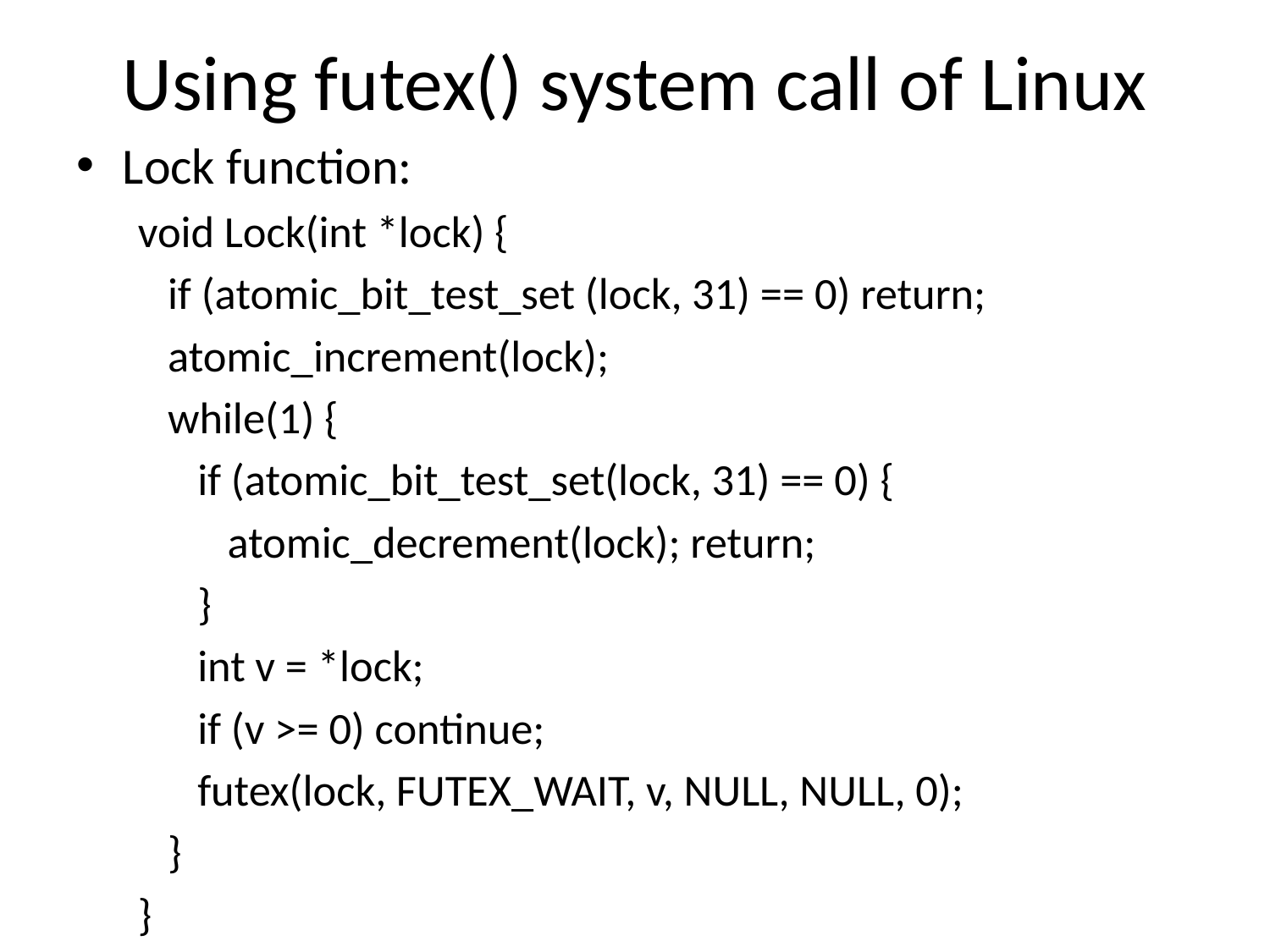

# Using futex() system call of Linux
Lock function:
void Lock(int *lock) {
   if (atomic_bit_test_set (lock, 31) == 0) return;
   atomic_increment(lock);
   while(1) {
      if (atomic_bit_test_set(lock, 31) == 0) {
         atomic_decrement(lock); return;
      }
      int v = *lock;
      if (v >= 0) continue;
      futex(lock, FUTEX_WAIT, v, NULL, NULL, 0);
   }
}